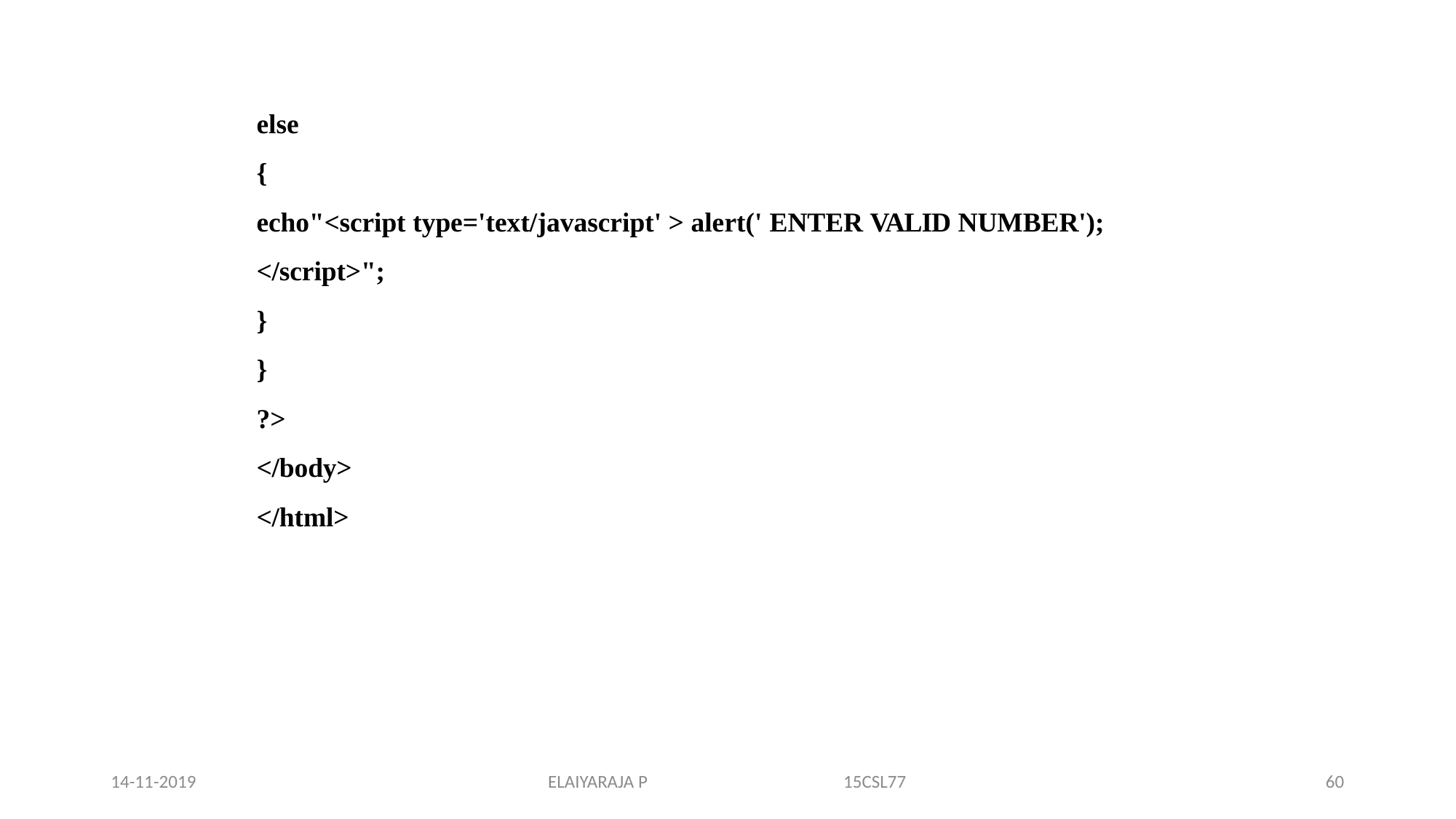

else
{
echo"<script type='text/javascript' > alert(' ENTER VALID NUMBER');
</script>";
}
}
?>
</body>
</html>
14-11-2019
ELAIYARAJA P                                               15CSL77
60